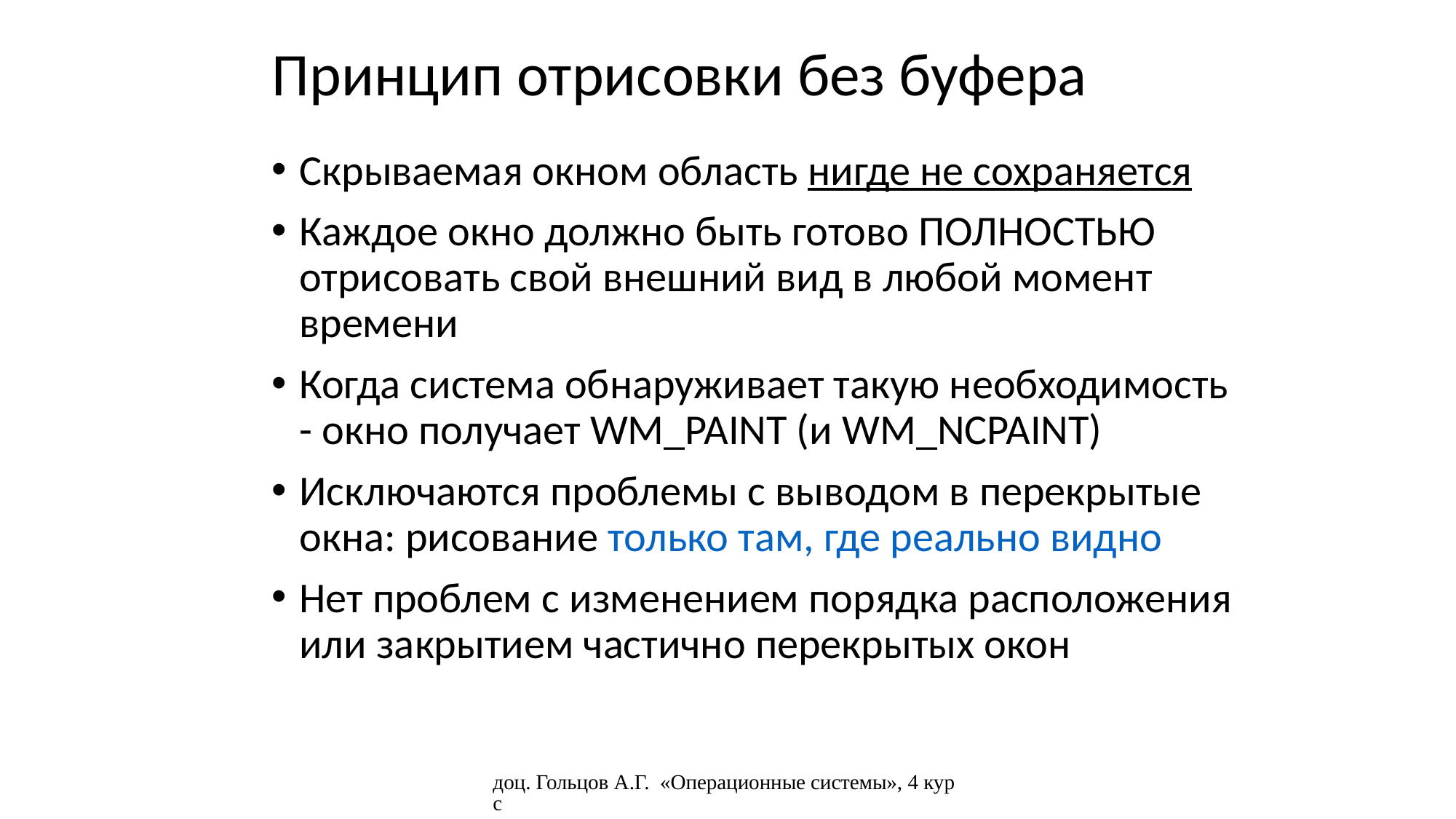

# Принцип отрисовки без буфера
Скрываемая окном область нигде не сохраняется
Каждое окно должно быть готово ПОЛНОСТЬЮ отрисовать свой внешний вид в любой момент времени
Когда система обнаруживает такую необходимость - окно получает WM_PAINT (и WM_NCPAINT)
Исключаются проблемы с выводом в перекрытые окна: рисование только там, где реально видно
Нет проблем с изменением порядка расположения или закрытием частично перекрытых окон
доц. Гольцов А.Г.  «Операционные системы», 4 курс